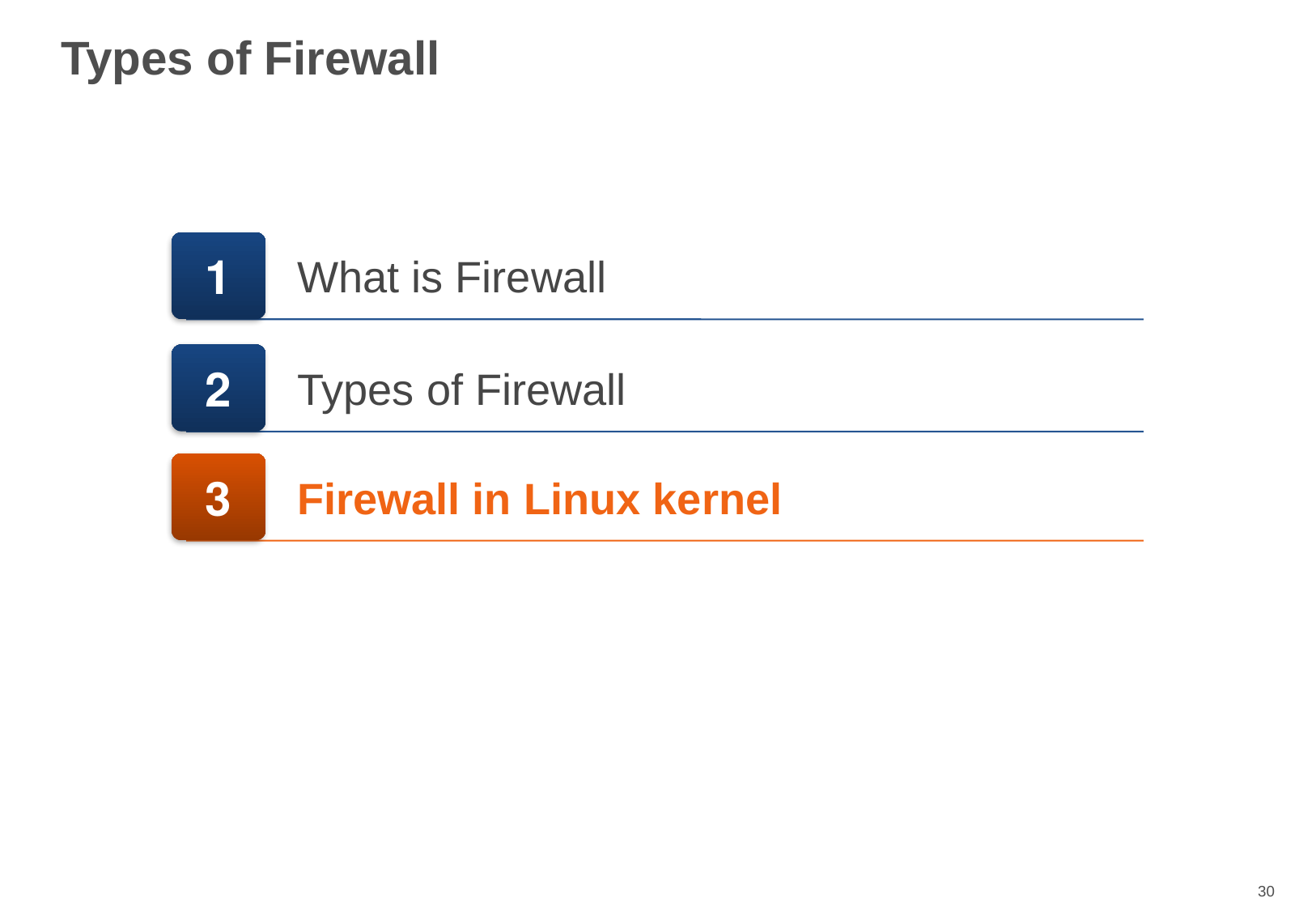

# Types of Firewall
1

What is Firewall
2

Types of Firewall
3

Firewall in Linux kernel